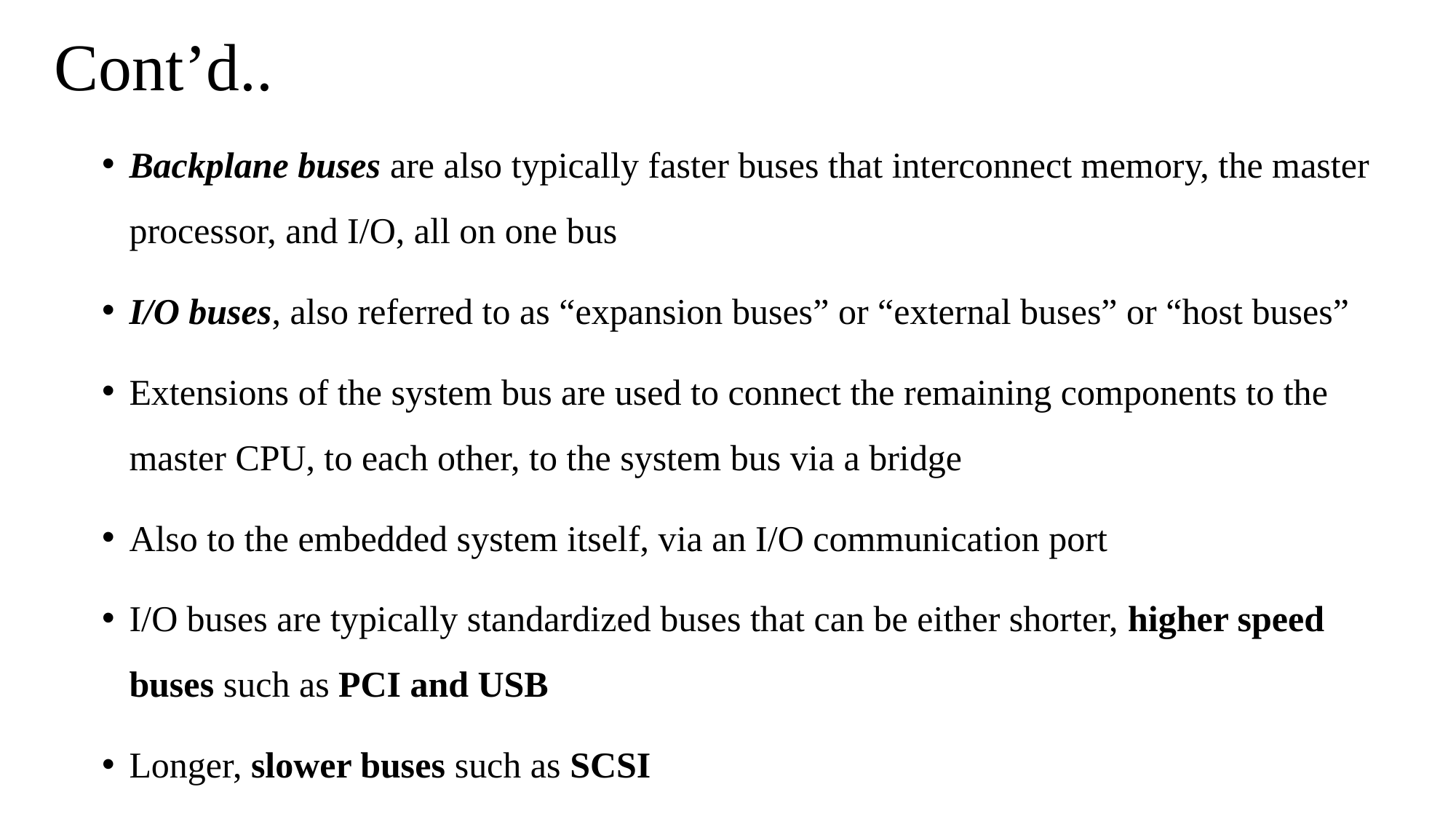

# Cont’d..
Backplane buses are also typically faster buses that interconnect memory, the master processor, and I/O, all on one bus
I/O buses, also referred to as “expansion buses” or “external buses” or “host buses”
Extensions of the system bus are used to connect the remaining components to the master CPU, to each other, to the system bus via a bridge
Also to the embedded system itself, via an I/O communication port
I/O buses are typically standardized buses that can be either shorter, higher speed buses such as PCI and USB
Longer, slower buses such as SCSI